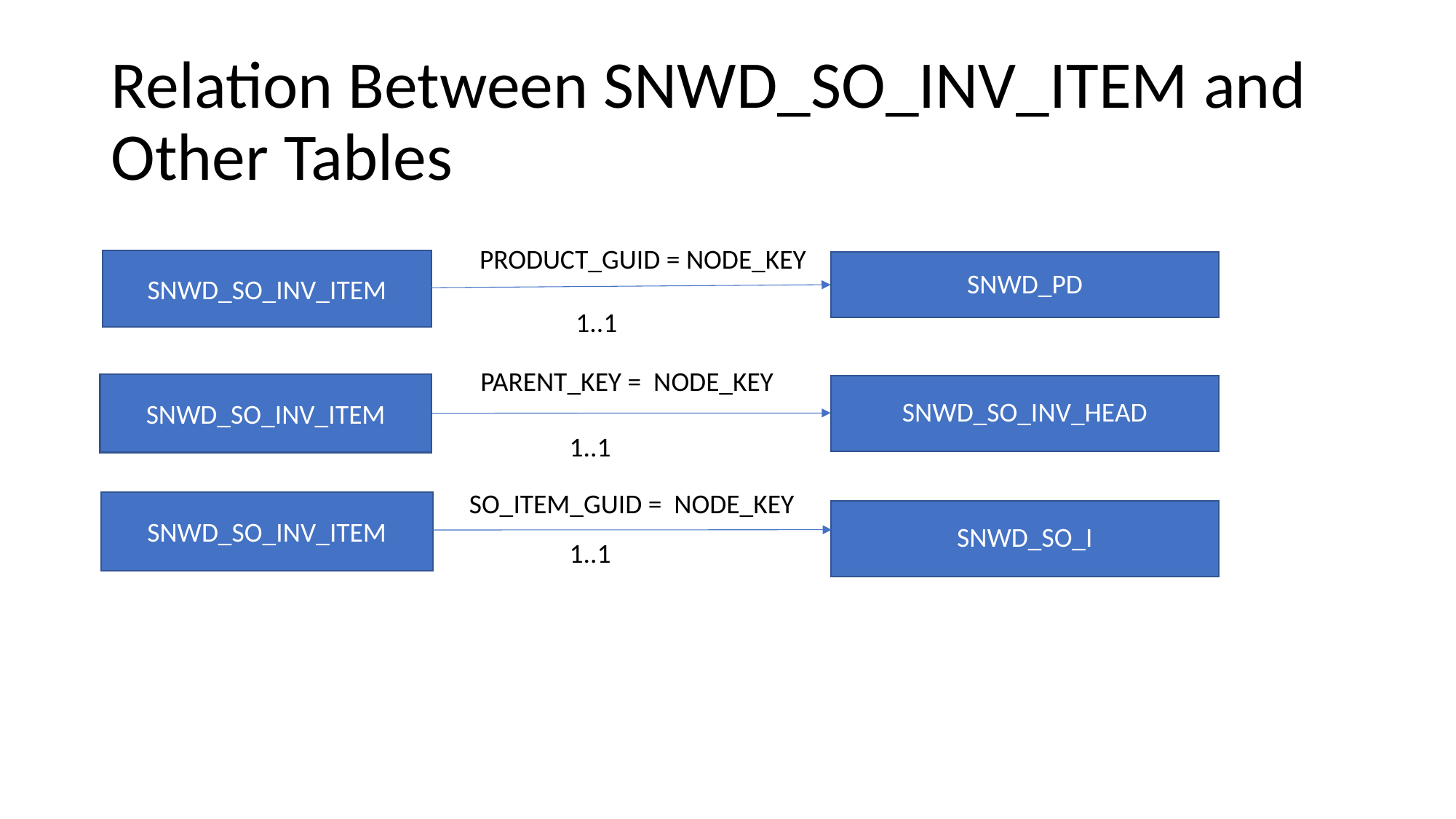

# Relation Between SNWD_SO_INV_ITEM and Other Tables
   PRODUCT_GUID = NODE_KEY
SNWD_SO_INV_ITEM
SNWD_PD
                1..1
      PARENT_KEY =  NODE_KEY
SNWD_SO_INV_ITEM
SNWD_SO_INV_HEAD
                1..1
   SO_ITEM_GUID =  NODE_KEY
SNWD_SO_INV_ITEM
SNWD_SO_I
                1..1